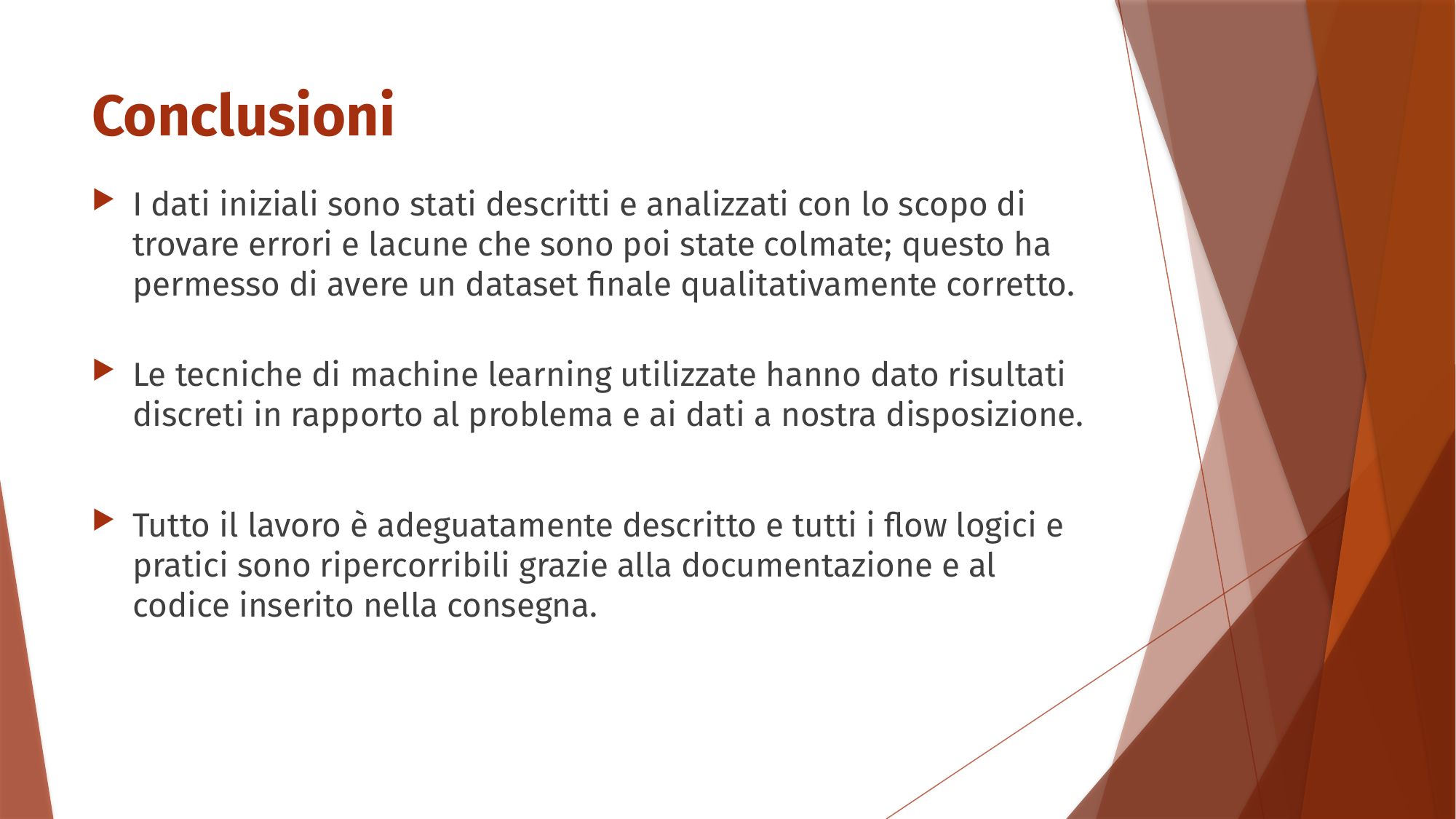

# Conclusioni
I dati iniziali sono stati descritti e analizzati con lo scopo di trovare errori e lacune che sono poi state colmate; questo ha permesso di avere un dataset finale qualitativamente corretto.

Le tecniche di machine learning utilizzate hanno dato risultati discreti in rapporto al problema e ai dati a nostra disposizione.

Tutto il lavoro è adeguatamente descritto e tutti i flow logici e pratici sono ripercorribili grazie alla documentazione e al codice inserito nella consegna.